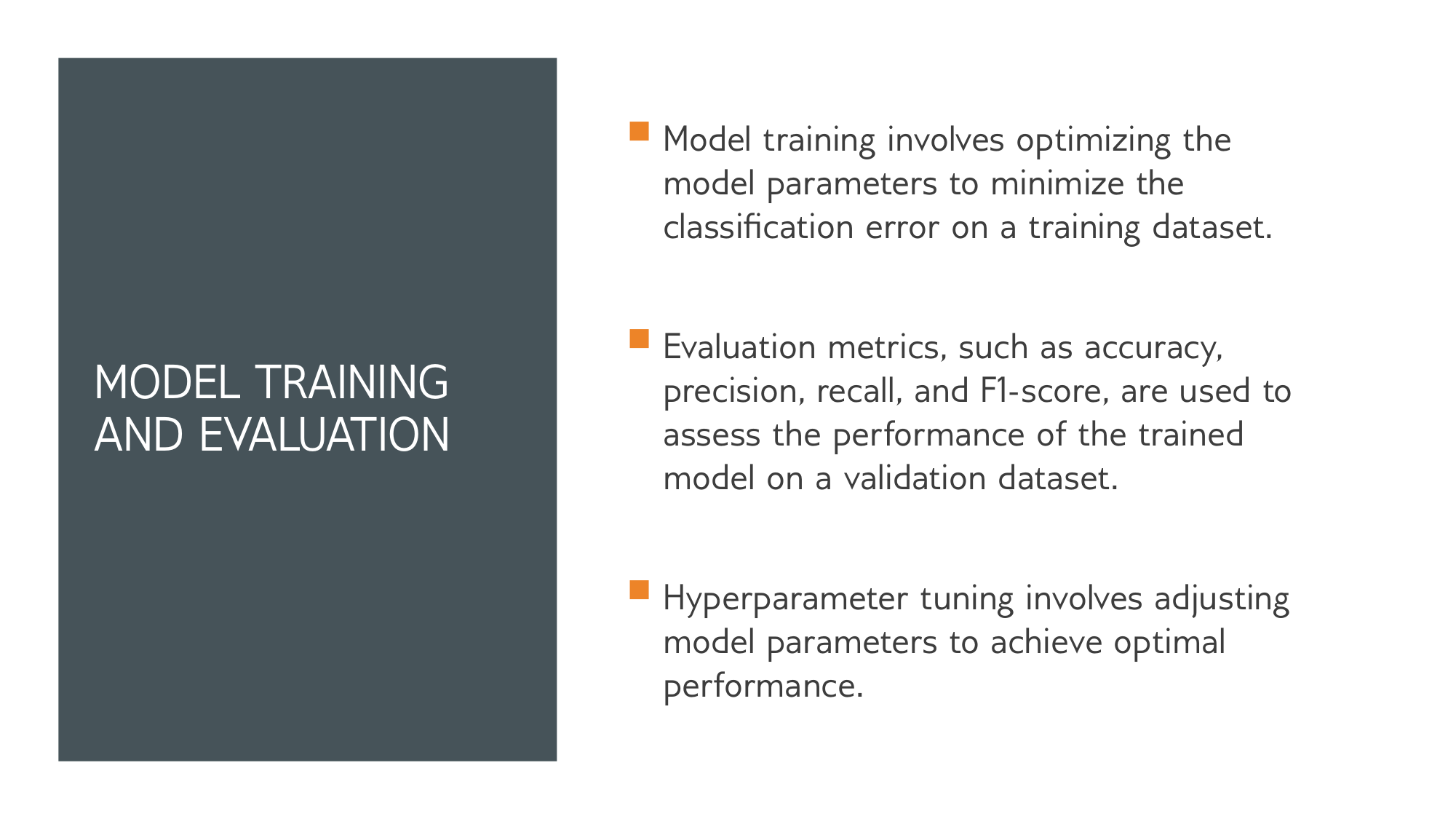

# Model Training and Evaluation
Model training involves optimizing the model parameters to minimize the classification error on a training dataset.

Evaluation metrics, such as accuracy, precision, recall, and F1-score, are used to assess the performance of the trained model on a validation dataset.

Hyperparameter tuning involves adjusting model parameters to achieve optimal performance.